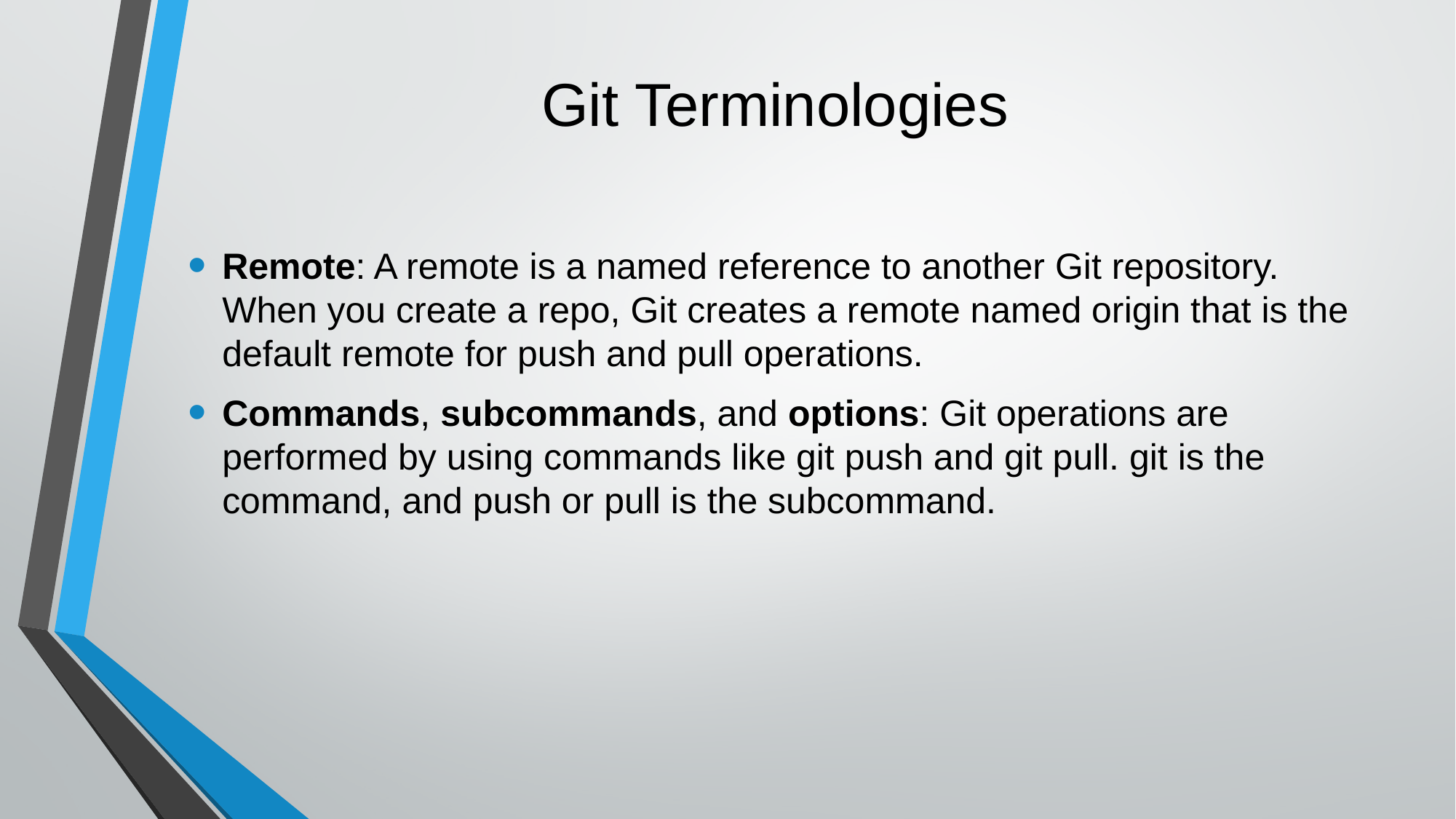

# Git Terminologies
Remote: A remote is a named reference to another Git repository. When you create a repo, Git creates a remote named origin that is the default remote for push and pull operations.
Commands, subcommands, and options: Git operations are performed by using commands like git push and git pull. git is the command, and push or pull is the subcommand.